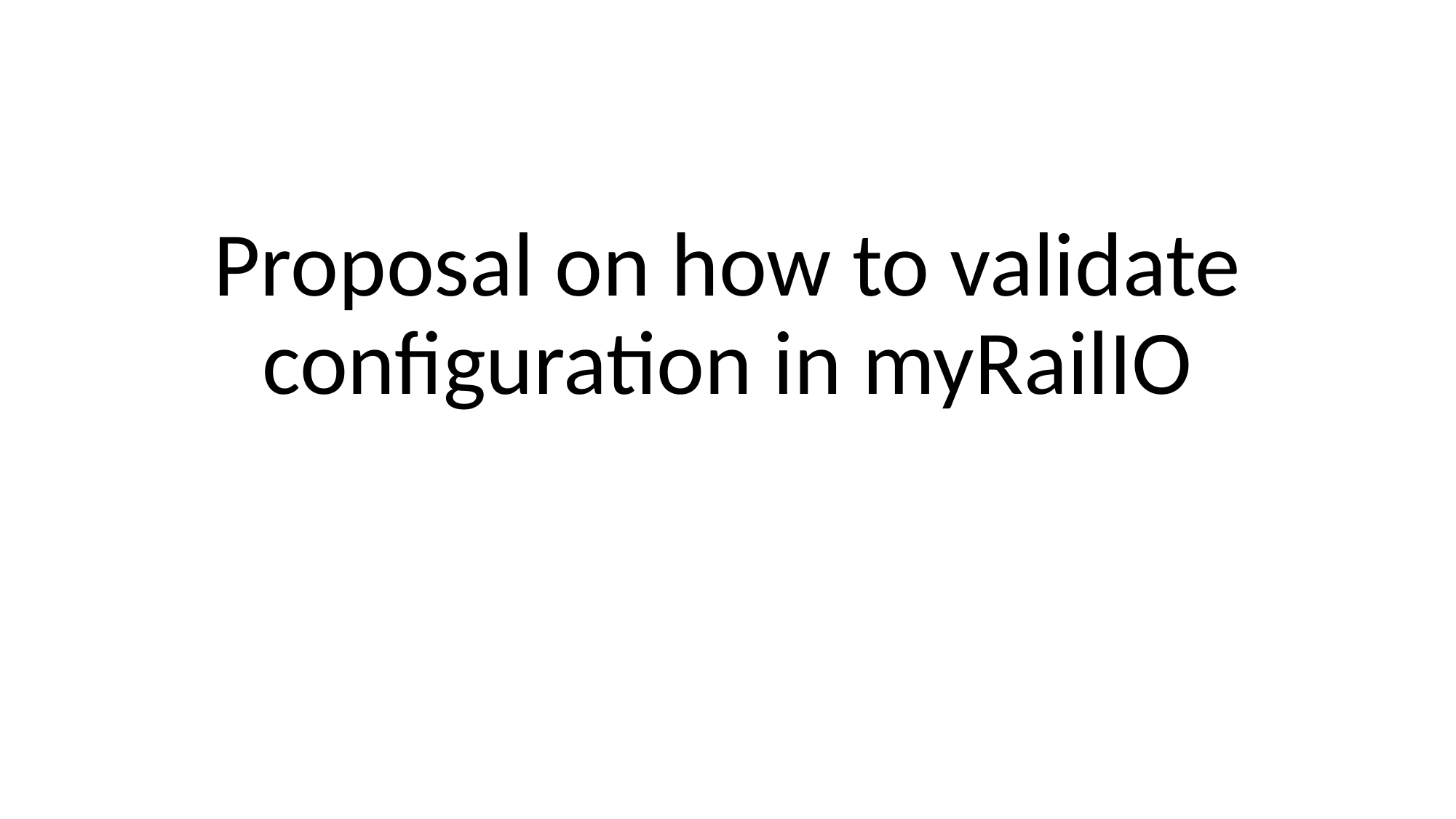

# Proposal on how to validate configuration in myRailIO